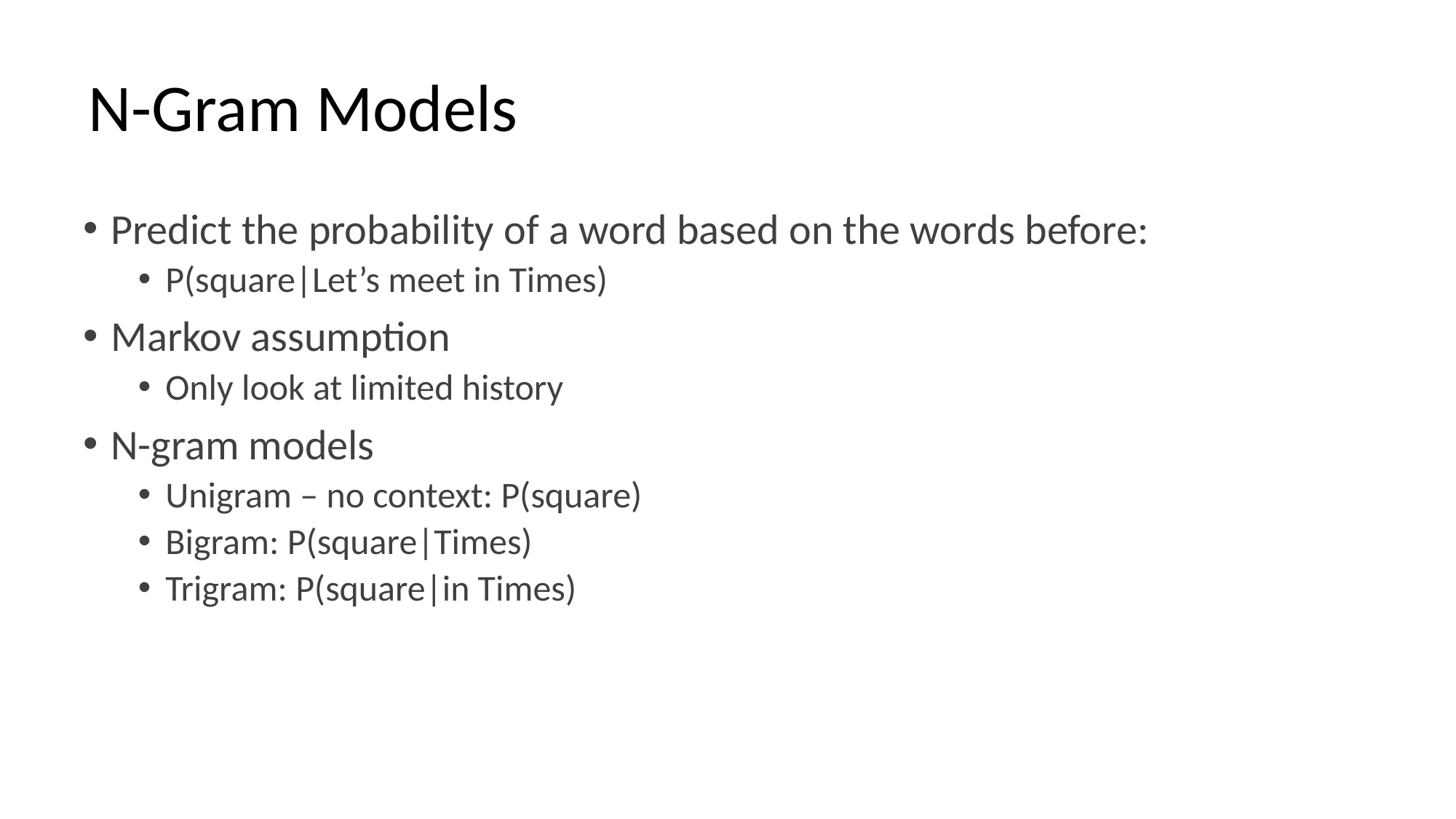

# N-Gram Models
Predict the probability of a word based on the words before:
P(square|Let’s meet in Times)
Markov assumption
Only look at limited history
N-gram models
Unigram – no context: P(square)
Bigram: P(square|Times)
Trigram: P(square|in Times)